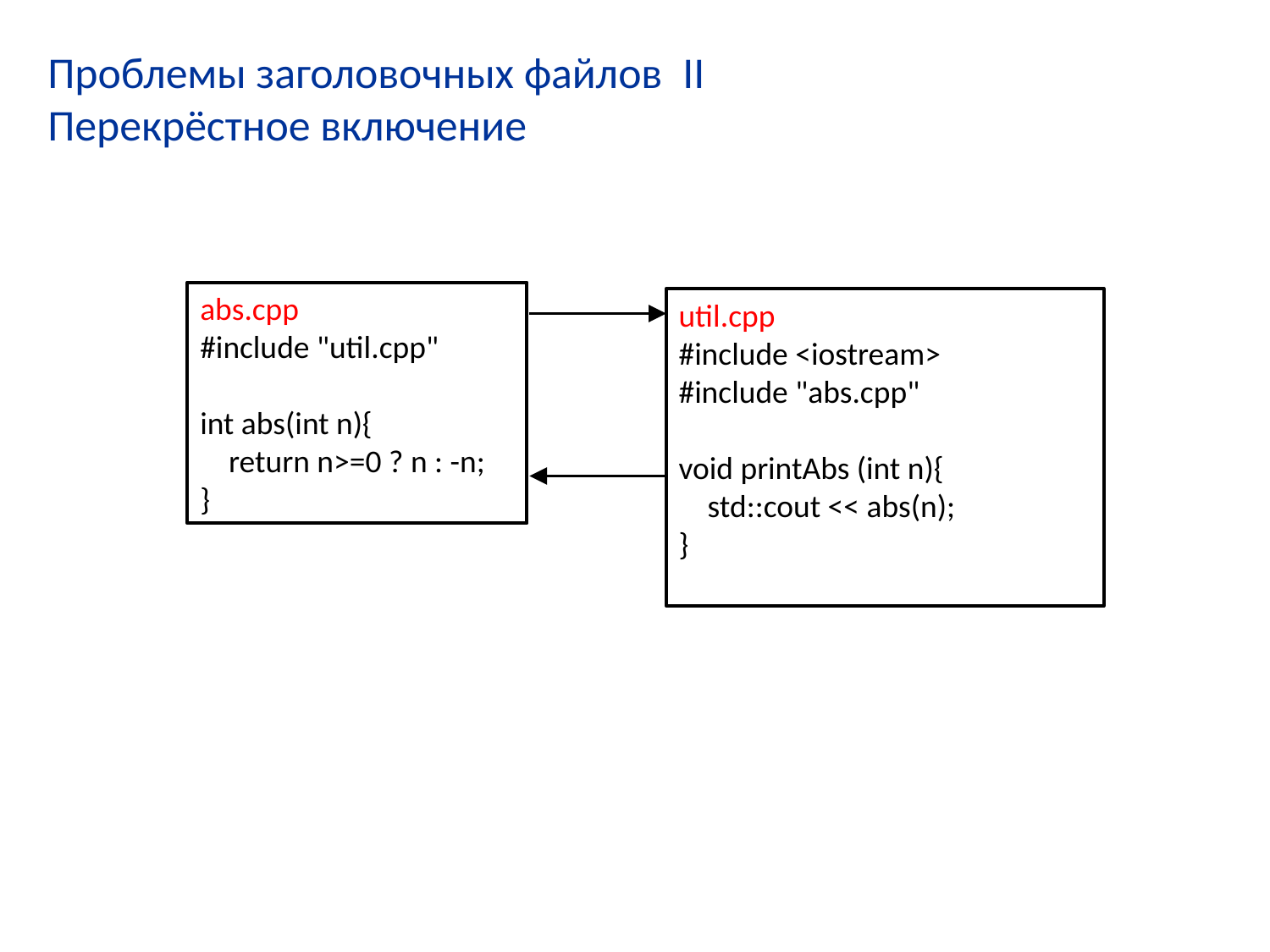

# Проблемы заголовочных файлов  II Перекрёстное включение
abs.cpp
#include "util.cpp"

int abs(int n){
    return n>=0 ? n : -n;
}
util.cpp
#include <iostream>
#include "abs.cpp"

void printAbs (int n){
    std::cout << abs(n);
}